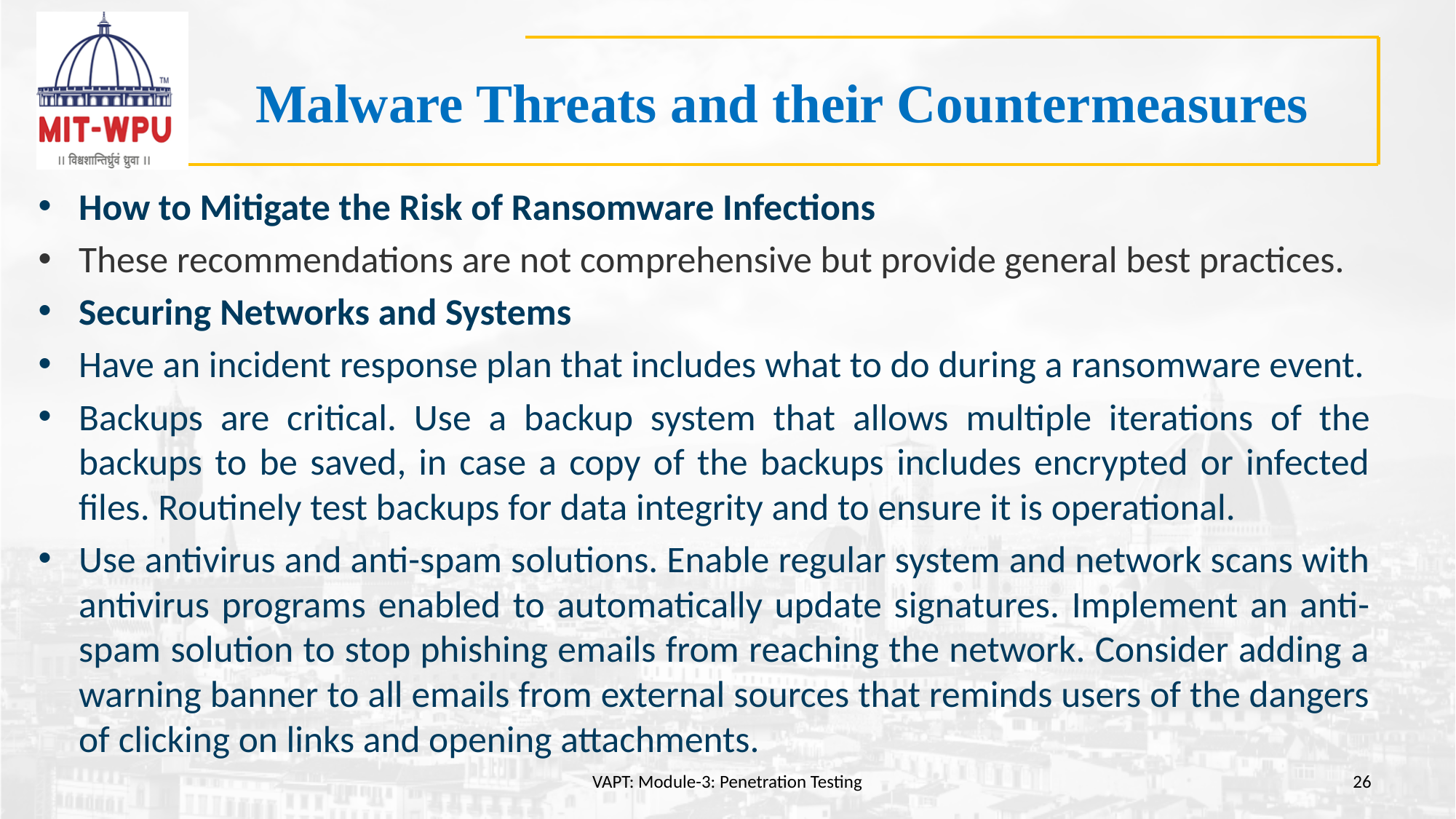

# Malware Threats and their Countermeasures
How to Mitigate the Risk of Ransomware Infections
These recommendations are not comprehensive but provide general best practices.
Securing Networks and Systems
Have an incident response plan that includes what to do during a ransomware event.
Backups are critical. Use a backup system that allows multiple iterations of the backups to be saved, in case a copy of the backups includes encrypted or infected files. Routinely test backups for data integrity and to ensure it is operational.
Use antivirus and anti-spam solutions. Enable regular system and network scans with antivirus programs enabled to automatically update signatures. Implement an anti-spam solution to stop phishing emails from reaching the network. Consider adding a warning banner to all emails from external sources that reminds users of the dangers of clicking on links and opening attachments.

VAPT: Module-3: Penetration Testing
26